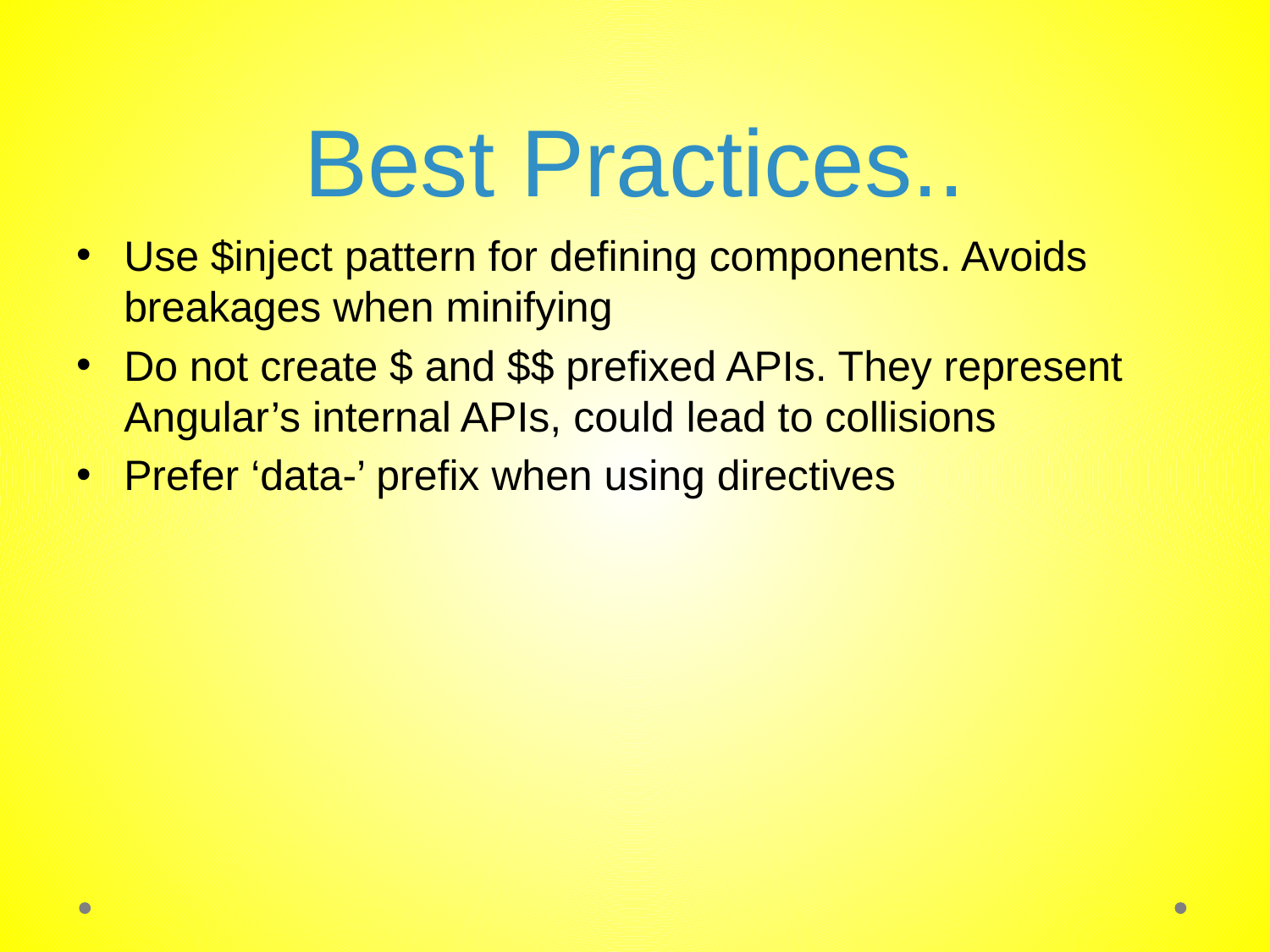

# Best Practices..
Use $inject pattern for defining components. Avoids breakages when minifying
Do not create $ and $$ prefixed APIs. They represent Angular’s internal APIs, could lead to collisions
Prefer ‘data-’ prefix when using directives